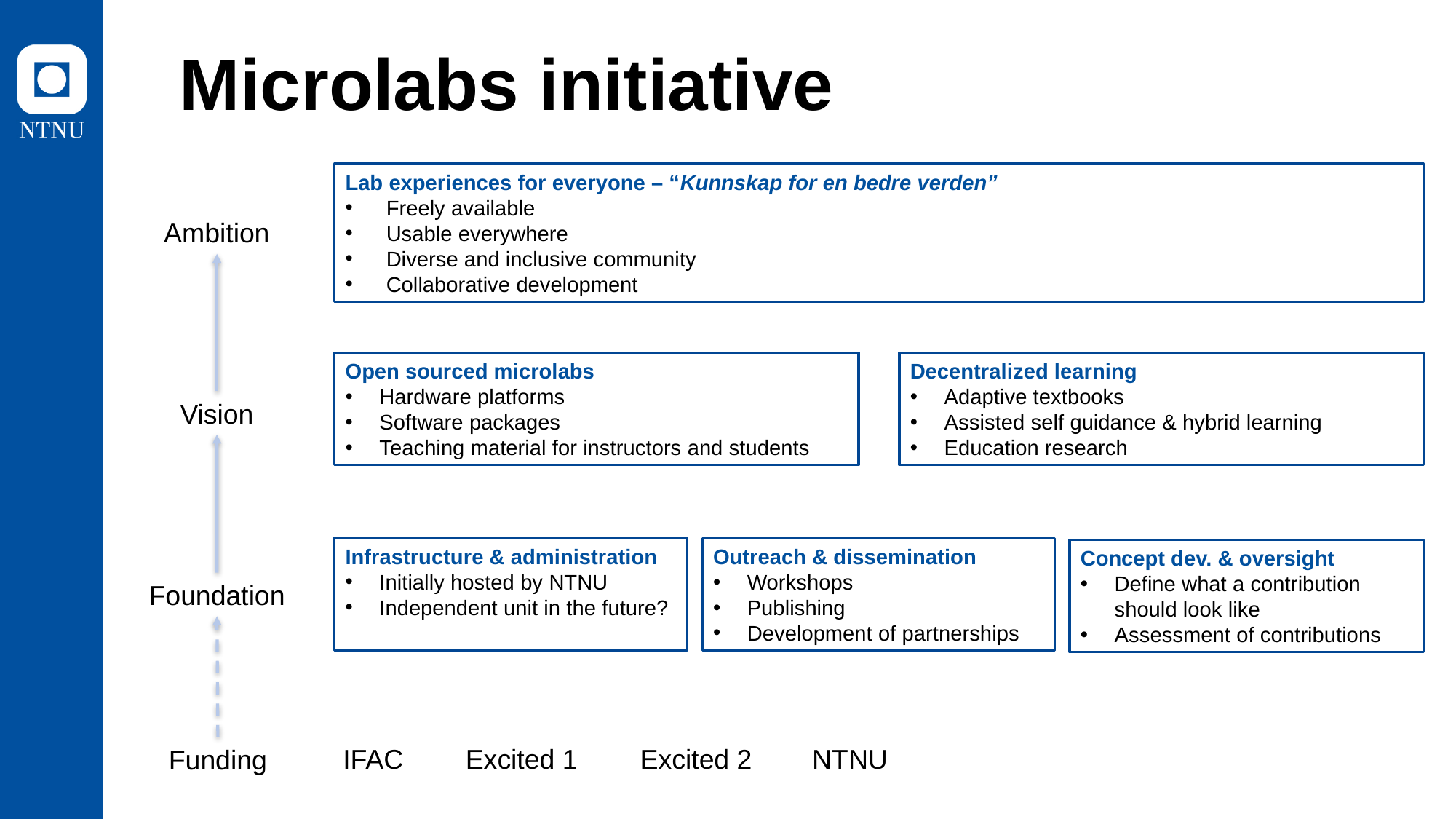

# Μicrolabs initiative
Lab experiences for everyone – “Kunnskap for en bedre verden”
Freely available
Usable everywhere
Diverse and inclusive community
Collaborative development
Ambition
Decentralized learning
Adaptive textbooks
Assisted self guidance & hybrid learning
Education research
Open sourced microlabs
Hardware platforms
Software packages
Teaching material for instructors and students
Vision
Infrastructure & administration
Initially hosted by NTNU
Independent unit in the future?

Outreach & dissemination
Workshops
Publishing
Development of partnerships
Concept dev. & oversight
Define what a contribution should look like
Assessment of contributions
Foundation
IFAC
Excited 1
Excited 2
NTNU
Funding